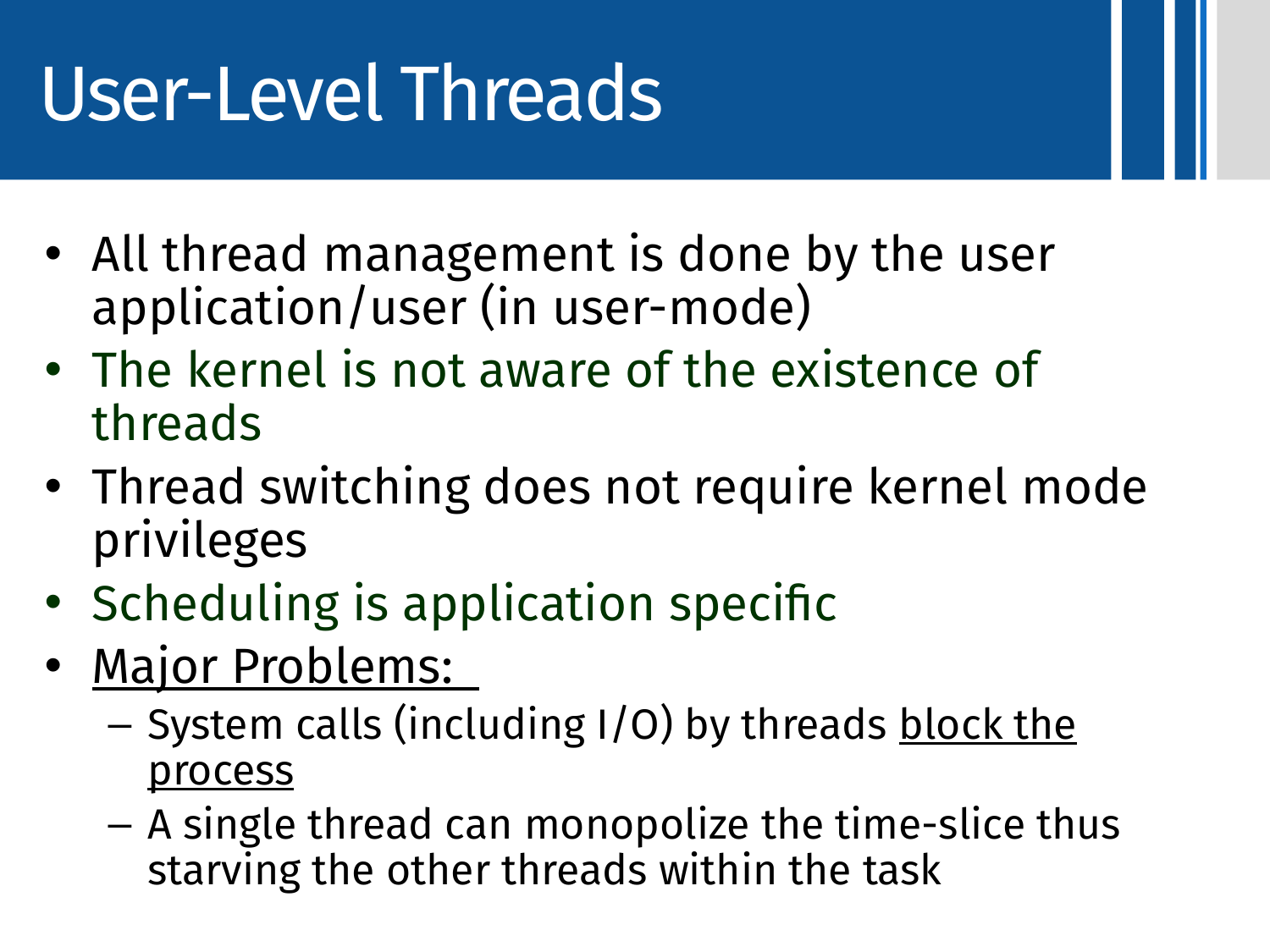

# User-Level Threads
All thread management is done by the user application/user (in user-mode)
The kernel is not aware of the existence of threads
Thread switching does not require kernel mode privileges
Scheduling is application specific
Major Problems:
System calls (including I/O) by threads block the process
A single thread can monopolize the time-slice thus starving the other threads within the task